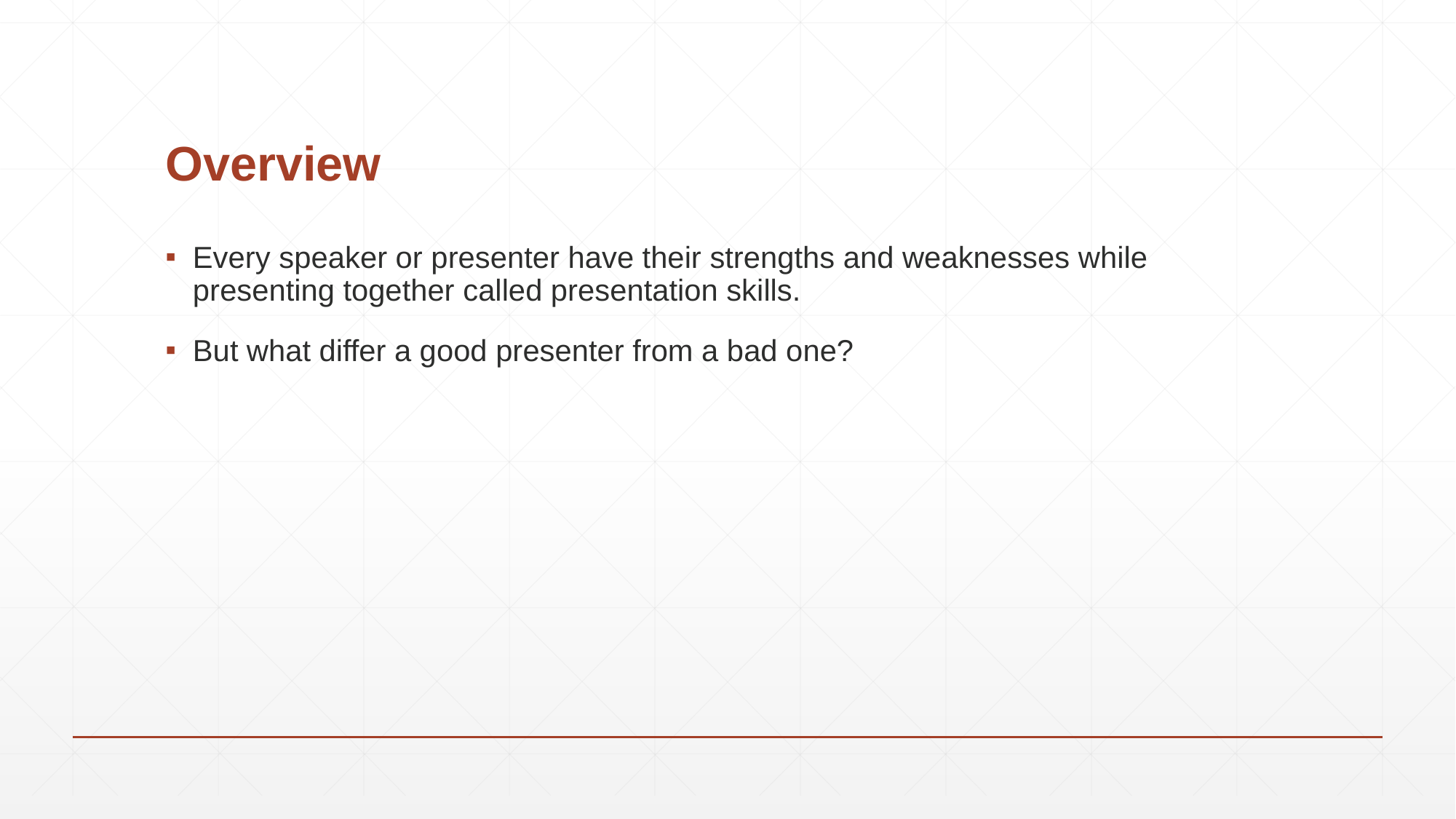

# Overview
Every speaker or presenter have their strengths and weaknesses while presenting together called presentation skills.
But what differ a good presenter from a bad one?